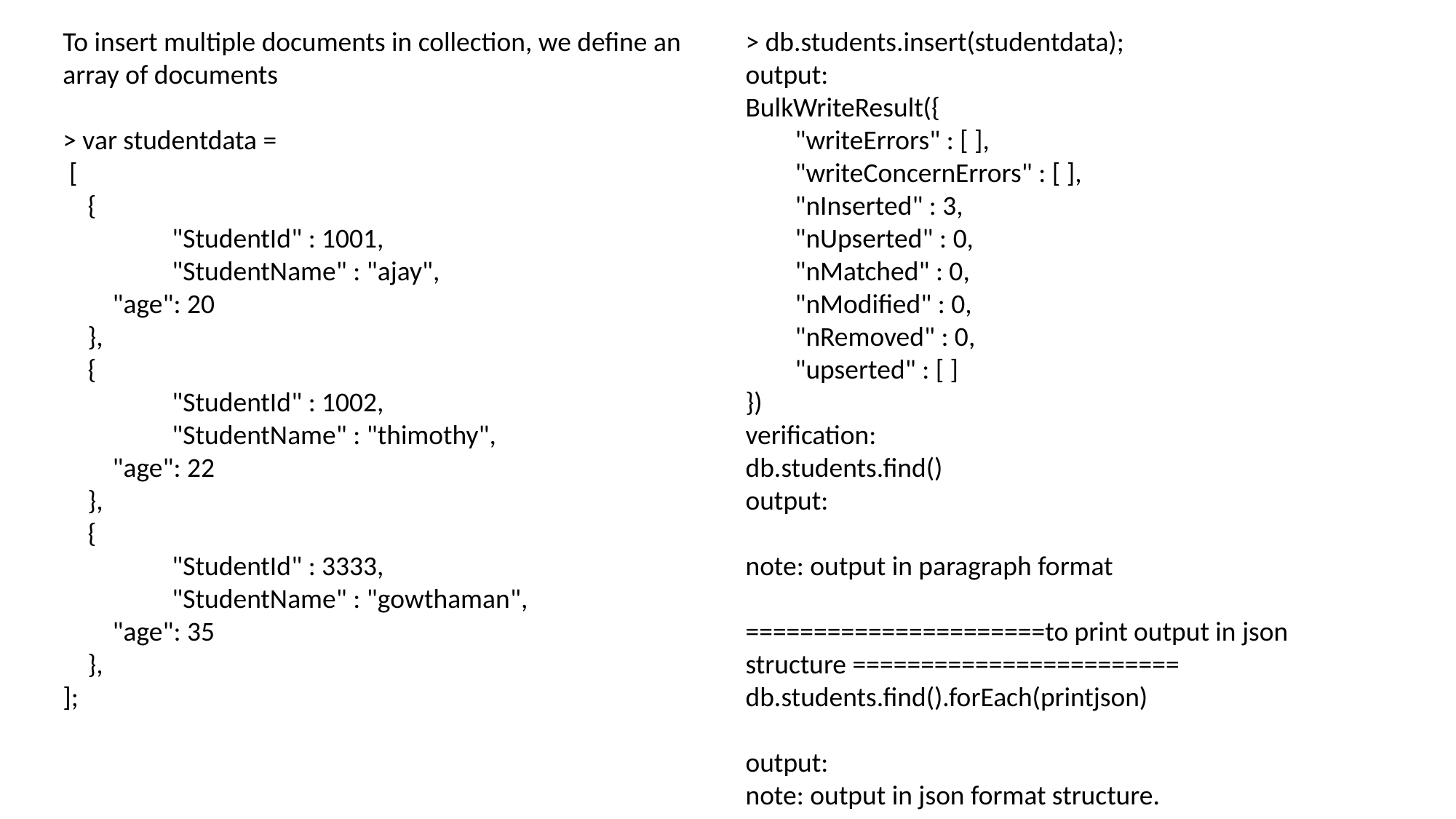

To insert multiple documents in collection, we define an array of documents

> var studentdata =
 [
    {
	"StudentId" : 1001,
	"StudentName" : "ajay",
        "age": 20
    },
    {
	"StudentId" : 1002,
	"StudentName" : "thimothy",
        "age": 22
    },
    {
	"StudentId" : 3333,
	"StudentName" : "gowthaman",
        "age": 35
    },
];

> db.students.insert(studentdata);
output:
BulkWriteResult({
        "writeErrors" : [ ],
        "writeConcernErrors" : [ ],
        "nInserted" : 3,
        "nUpserted" : 0,
        "nMatched" : 0,
        "nModified" : 0,
        "nRemoved" : 0,
        "upserted" : [ ]
})
verification:
db.students.find()
output:

note: output in paragraph format

======================to print output in json structure ========================
db.students.find().forEach(printjson)

output:
note: output in json format structure.